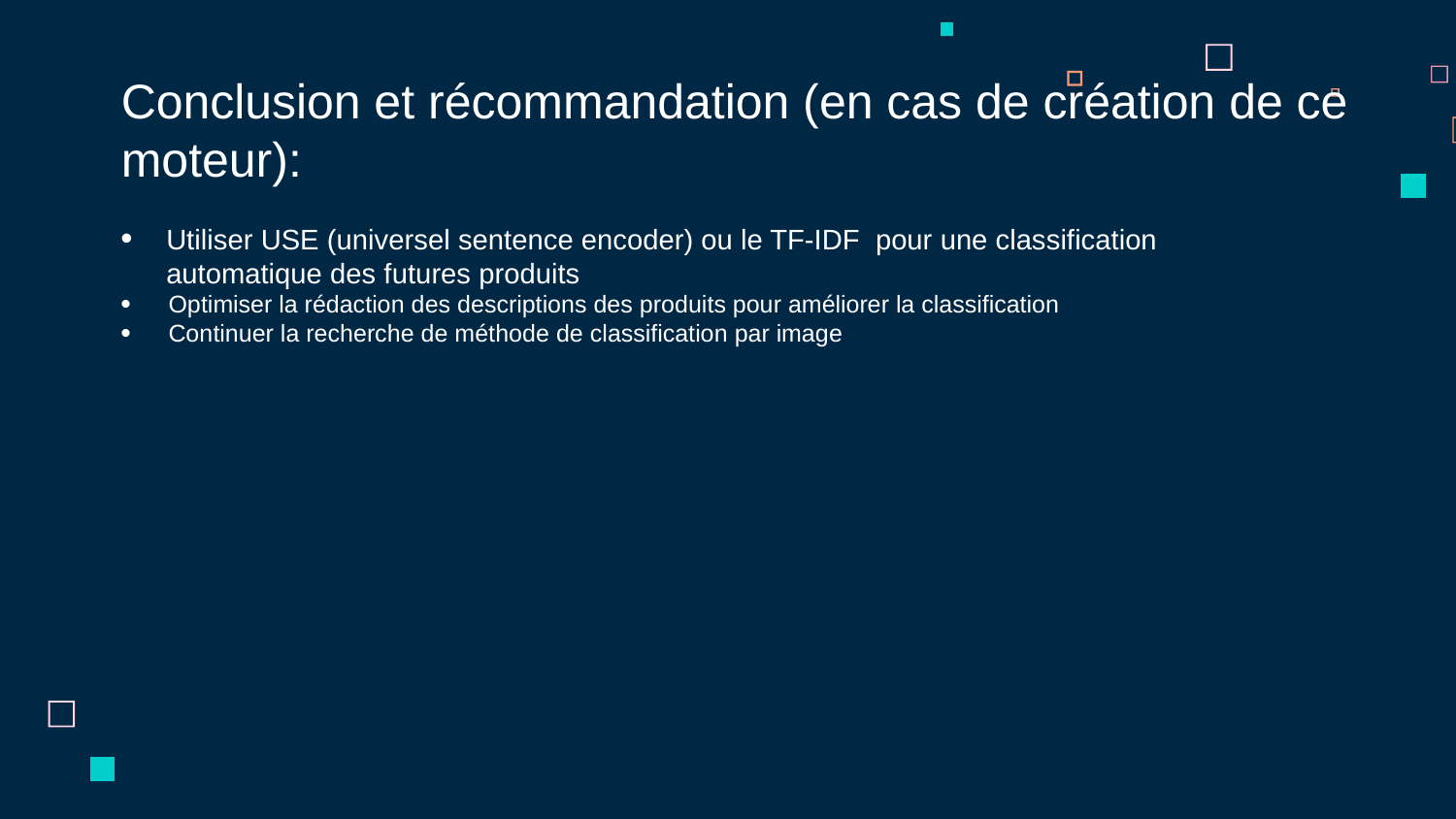

# Conclusion et récommandation (en cas de création de ce moteur):

Utiliser USE (universel sentence encoder) ou le TF-IDF  pour une classification automatique des futures produits
   Optimiser la rédaction des descriptions des produits pour améliorer la classification
   Continuer la recherche de méthode de classification par image